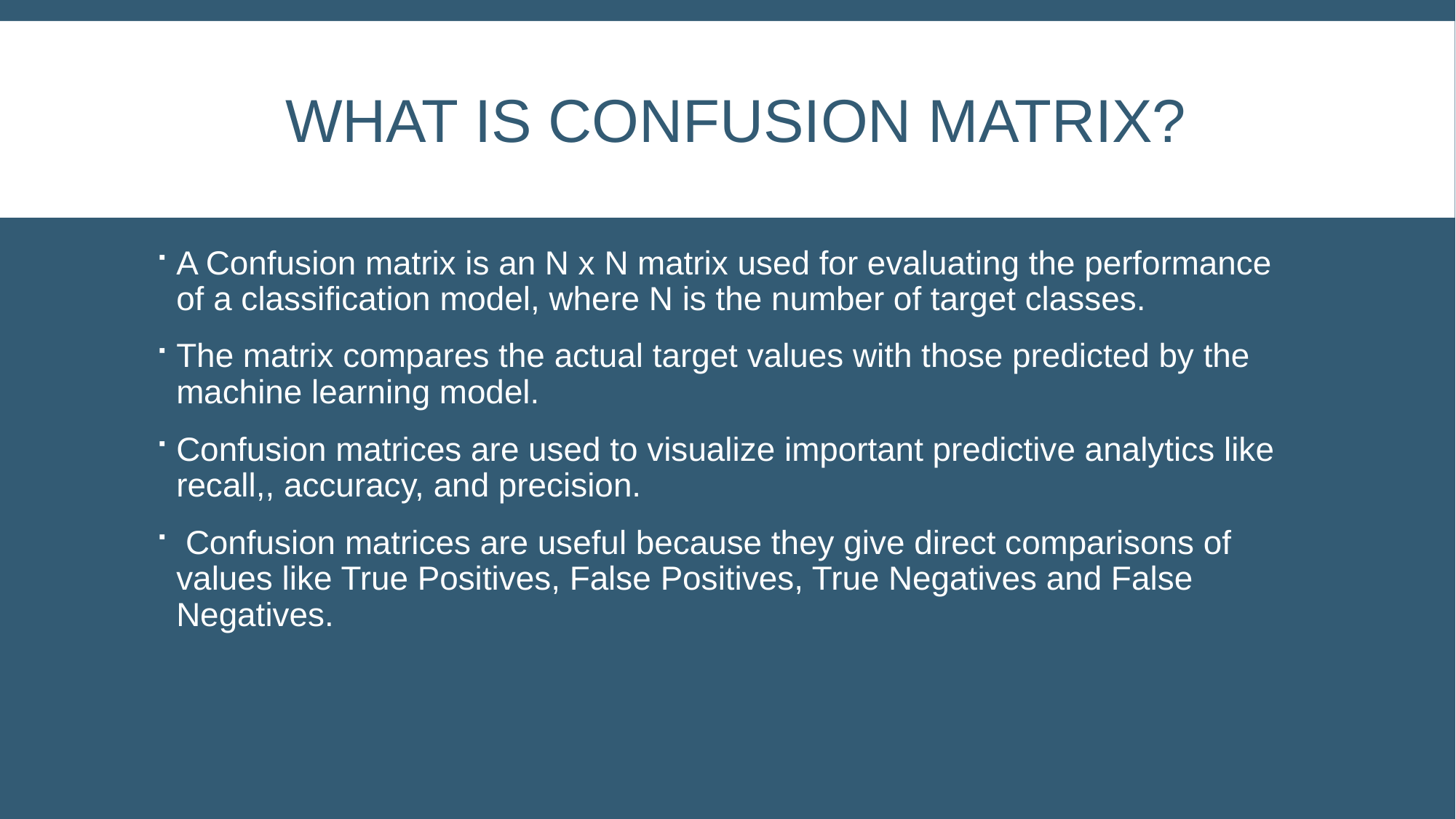

# What is confusion matrix?
A Confusion matrix is an N x N matrix used for evaluating the performance of a classification model, where N is the number of target classes.
The matrix compares the actual target values with those predicted by the machine learning model.
Confusion matrices are used to visualize important predictive analytics like recall,, accuracy, and precision.
 Confusion matrices are useful because they give direct comparisons of values like True Positives, False Positives, True Negatives and False Negatives.